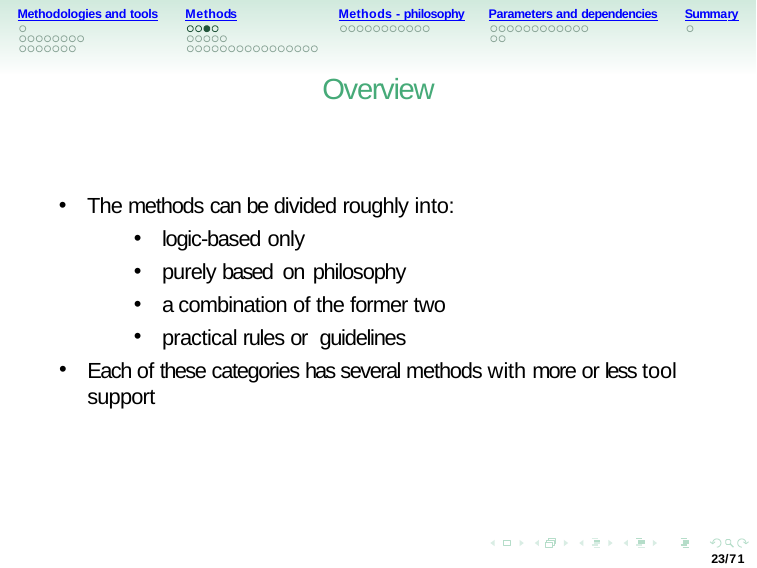

Methodologies and tools
Methods
Methods - philosophy
Parameters and dependencies
Summary

Overview
The methods can be divided roughly into:
logic-based only
purely based  on philosophy
a combination of the former two
practical rules or  guidelines
Each of these categories has several methods with more or less tool  support

23/71